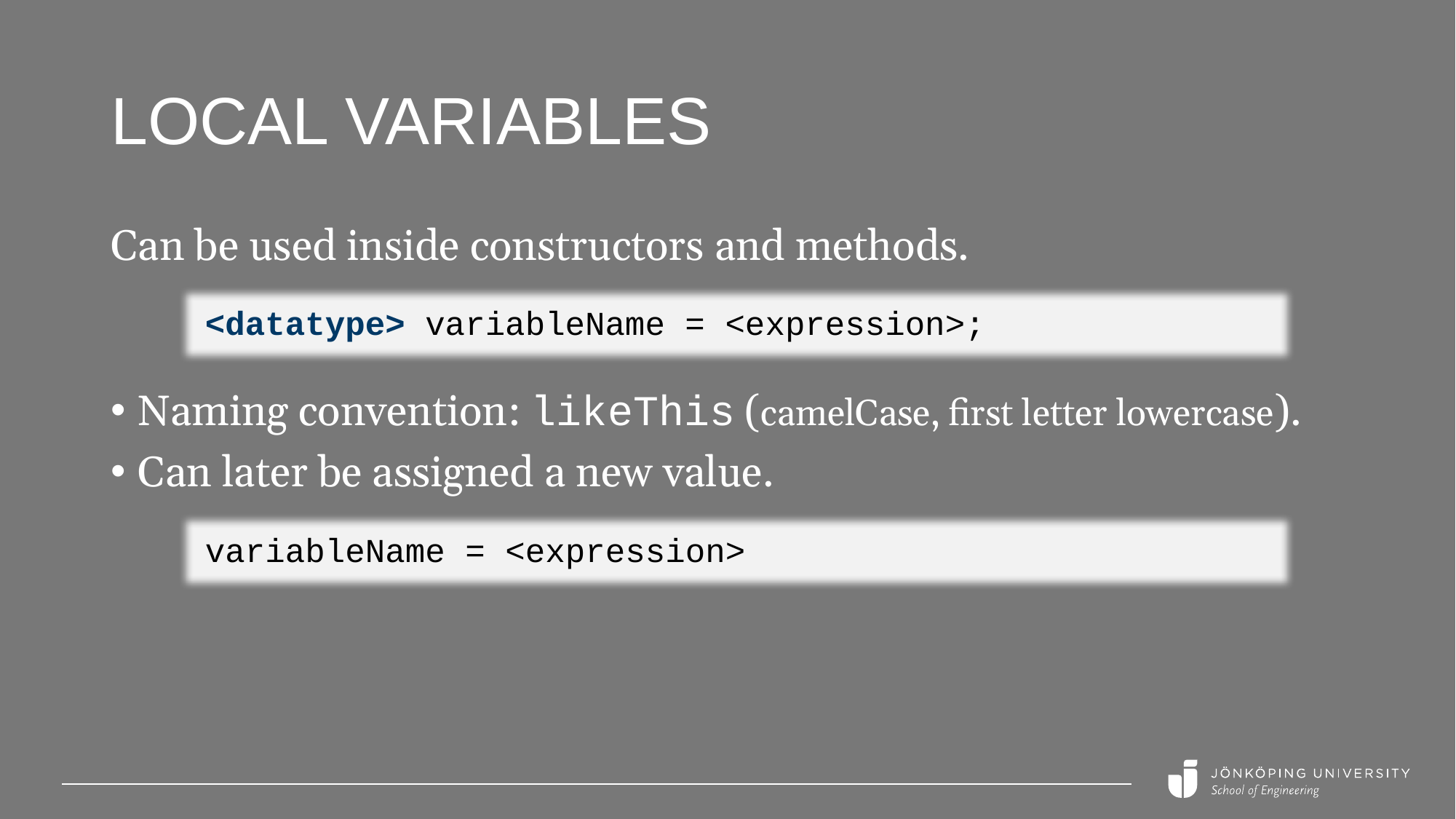

# local variables
Can be used inside constructors and methods.
<datatype> variableName = <expression>;
Naming convention: likeThis (camelCase, first letter lowercase).
Can later be assigned a new value.
variableName = <expression>